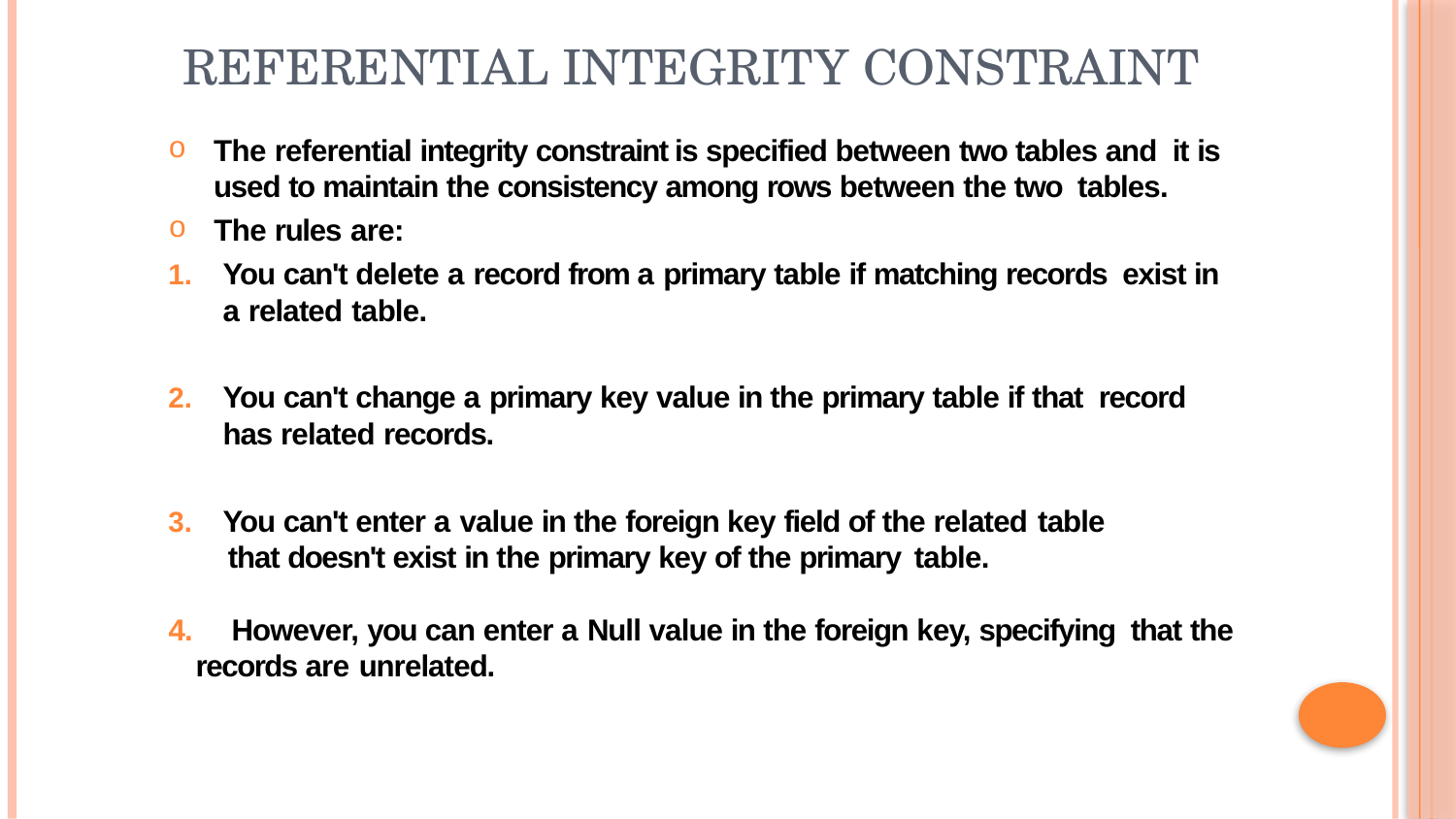

Referential integrity constraint
The referential integrity constraint is specified between two tables and  it is used to maintain the consistency among rows between the two  tables.
The rules are:
You can't delete a record from a primary table if matching records  exist in a related table.

You can't change a primary key value in the primary table if that  record has related records.

You can't enter a value in the foreign key field of the related table
        that doesn't exist in the primary key of the primary table.

4.     However, you can enter a Null value in the foreign key, specifying  that the 	records are unrelated.